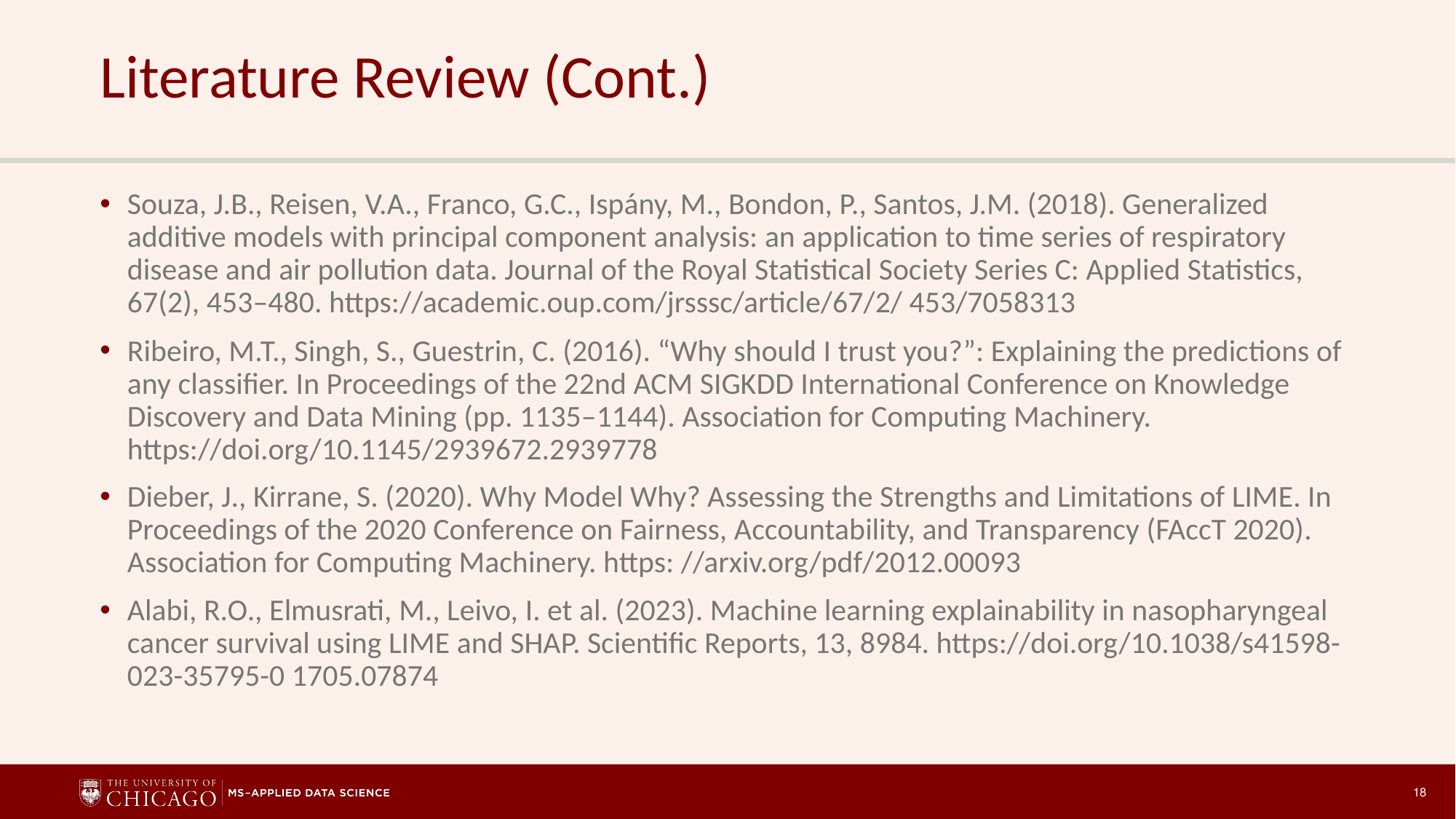

# Literature Review (Cont.)
Souza, J.B., Reisen, V.A., Franco, G.C., Ispány, M., Bondon, P., Santos, J.M. (2018). Generalized additive models with principal component analysis: an application to time series of respiratory disease and air pollution data. Journal of the Royal Statistical Society Series C: Applied Statistics, 67(2), 453–480. https://academic.oup.com/jrsssc/article/67/2/ 453/7058313
Ribeiro, M.T., Singh, S., Guestrin, C. (2016). “Why should I trust you?”: Explaining the predictions of any classifier. In Proceedings of the 22nd ACM SIGKDD International Conference on Knowledge Discovery and Data Mining (pp. 1135–1144). Association for Computing Machinery. https://doi.org/10.1145/2939672.2939778
Dieber, J., Kirrane, S. (2020). Why Model Why? Assessing the Strengths and Limitations of LIME. In Proceedings of the 2020 Conference on Fairness, Accountability, and Transparency (FAccT 2020). Association for Computing Machinery. https: //arxiv.org/pdf/2012.00093
Alabi, R.O., Elmusrati, M., Leivo, I. et al. (2023). Machine learning explainability in nasopharyngeal cancer survival using LIME and SHAP. Scientific Reports, 13, 8984. https://doi.org/10.1038/s41598-023-35795-0 1705.07874
18